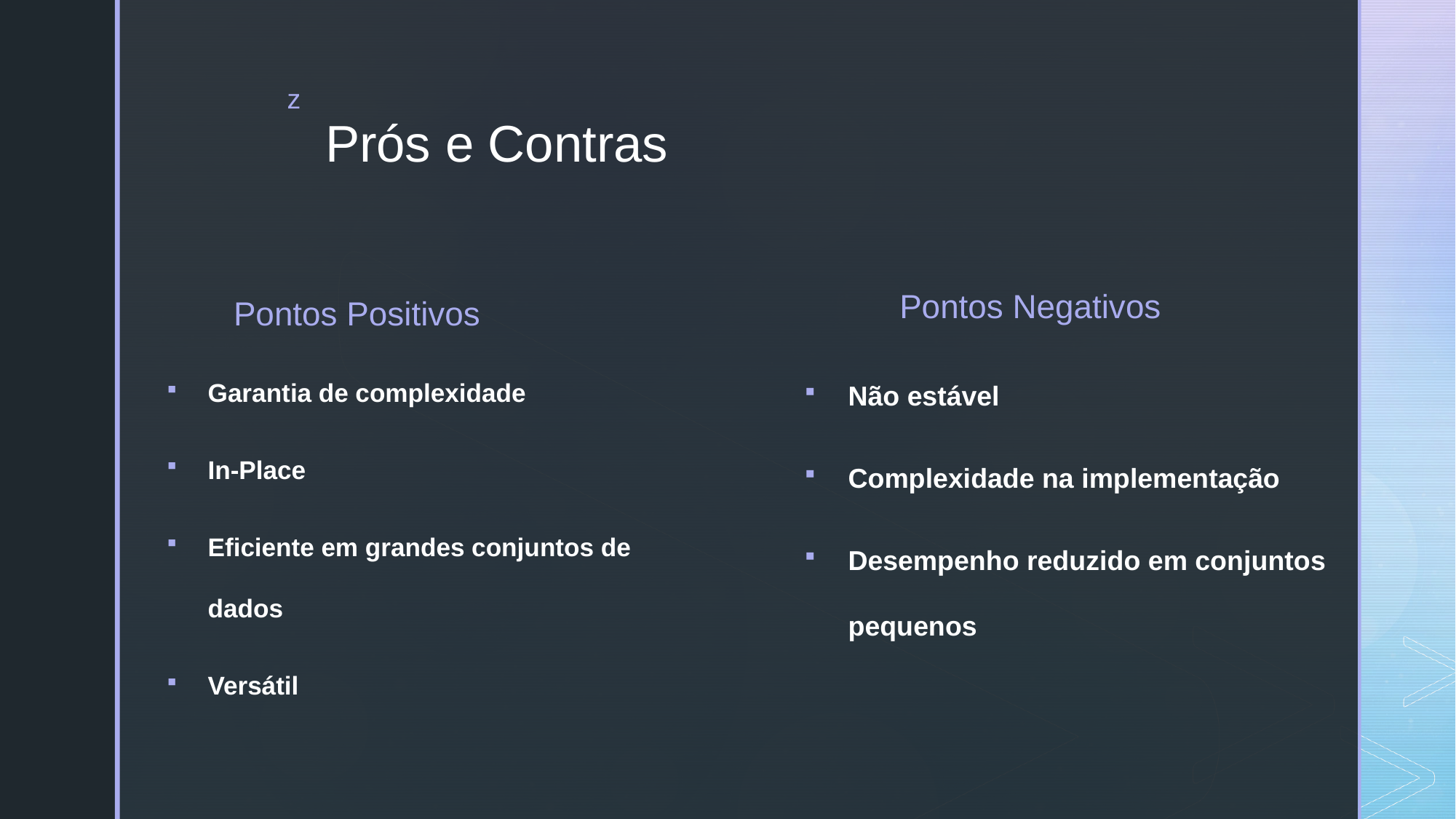

# Prós e Contras
Pontos Negativos
Pontos Positivos
Garantia de complexidade
In-Place
Eficiente em grandes conjuntos de dados
Versátil

Não estável
Complexidade na implementação
Desempenho reduzido em conjuntos pequenos